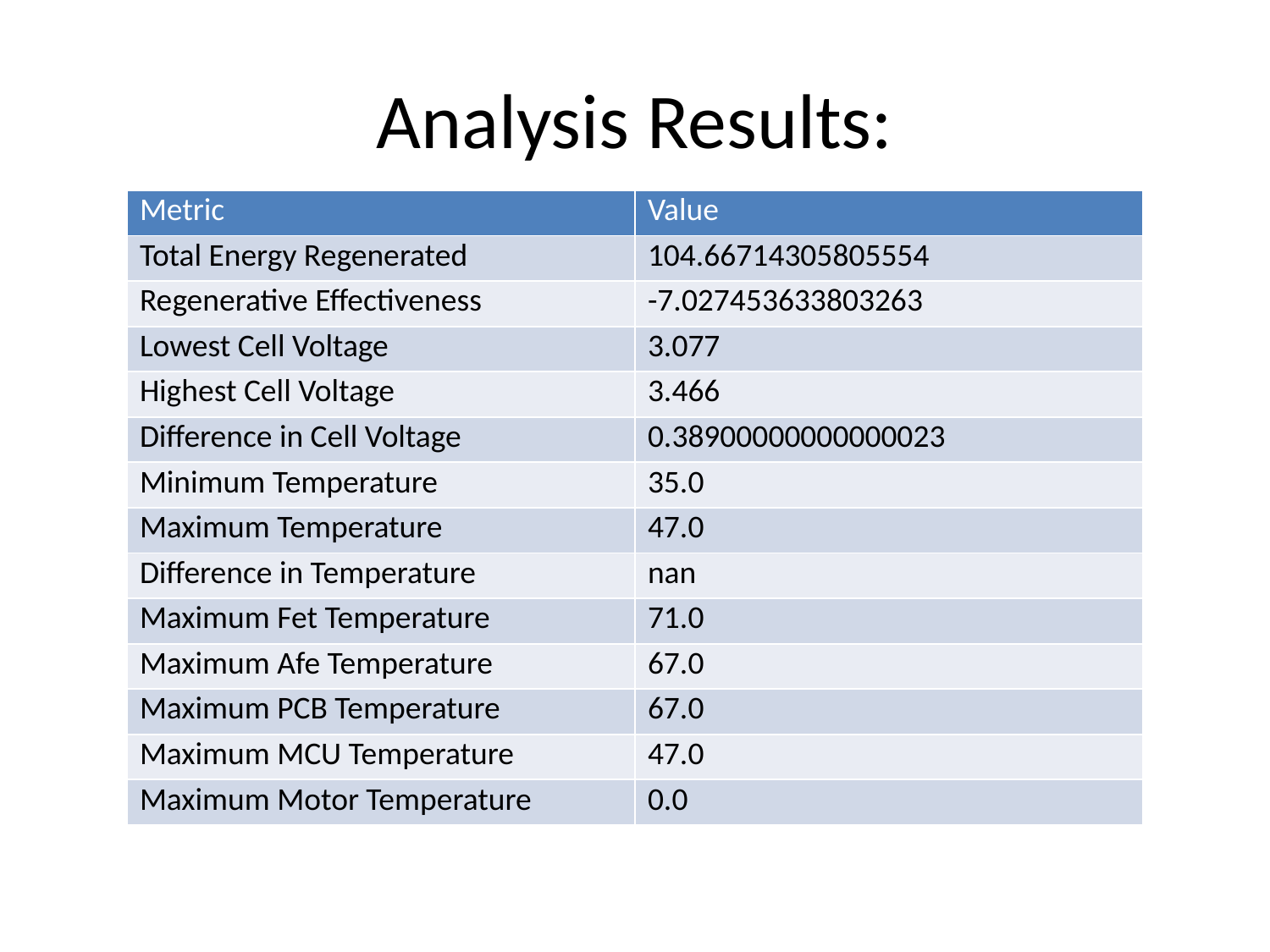

# Analysis Results:
| Metric | Value |
| --- | --- |
| Total Energy Regenerated | 104.66714305805554 |
| Regenerative Effectiveness | -7.027453633803263 |
| Lowest Cell Voltage | 3.077 |
| Highest Cell Voltage | 3.466 |
| Difference in Cell Voltage | 0.38900000000000023 |
| Minimum Temperature | 35.0 |
| Maximum Temperature | 47.0 |
| Difference in Temperature | nan |
| Maximum Fet Temperature | 71.0 |
| Maximum Afe Temperature | 67.0 |
| Maximum PCB Temperature | 67.0 |
| Maximum MCU Temperature | 47.0 |
| Maximum Motor Temperature | 0.0 |